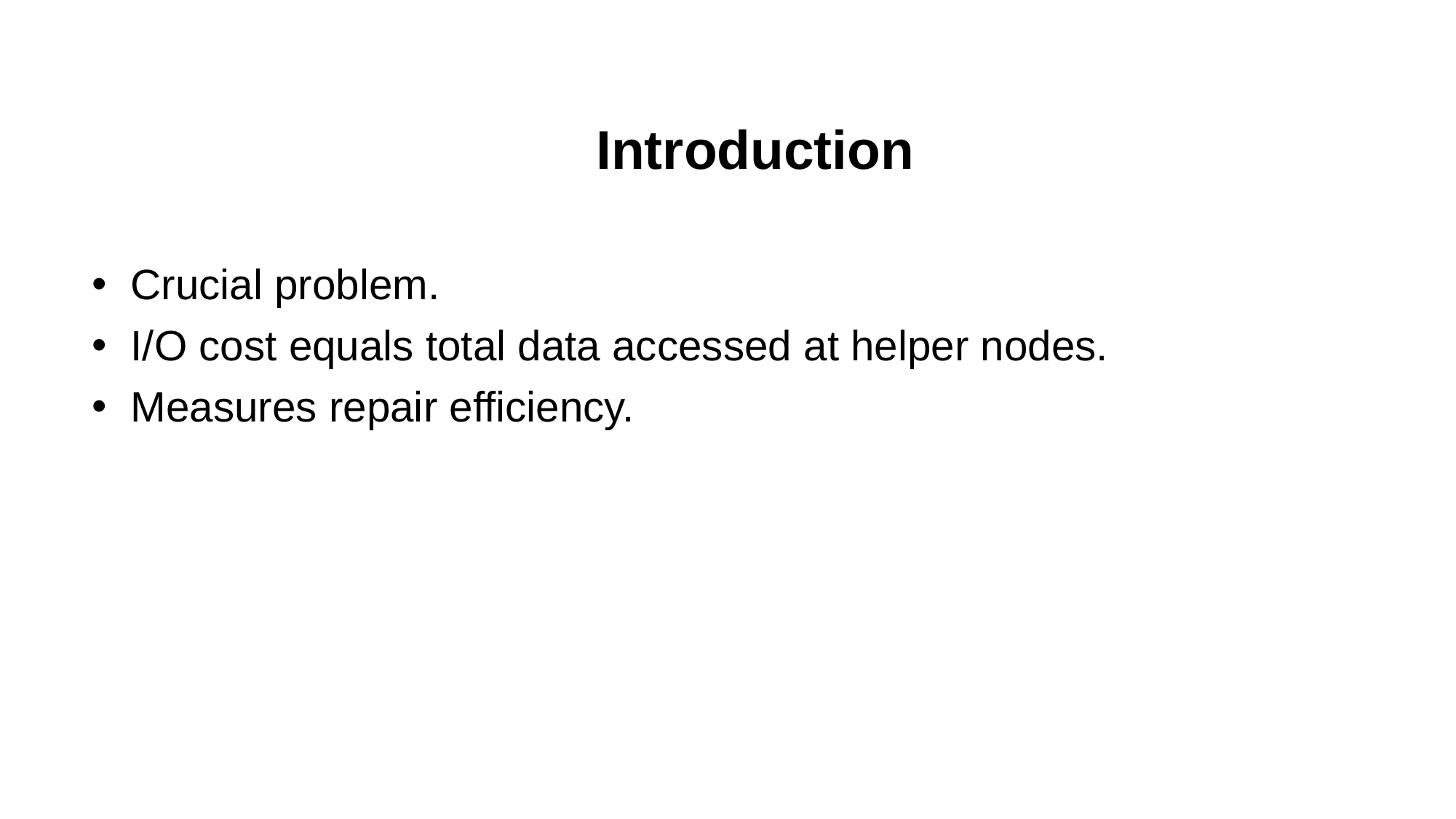

# Introduction
 Crucial problem.
 I/O cost equals total data accessed at helper nodes.
 Measures repair efficiency.